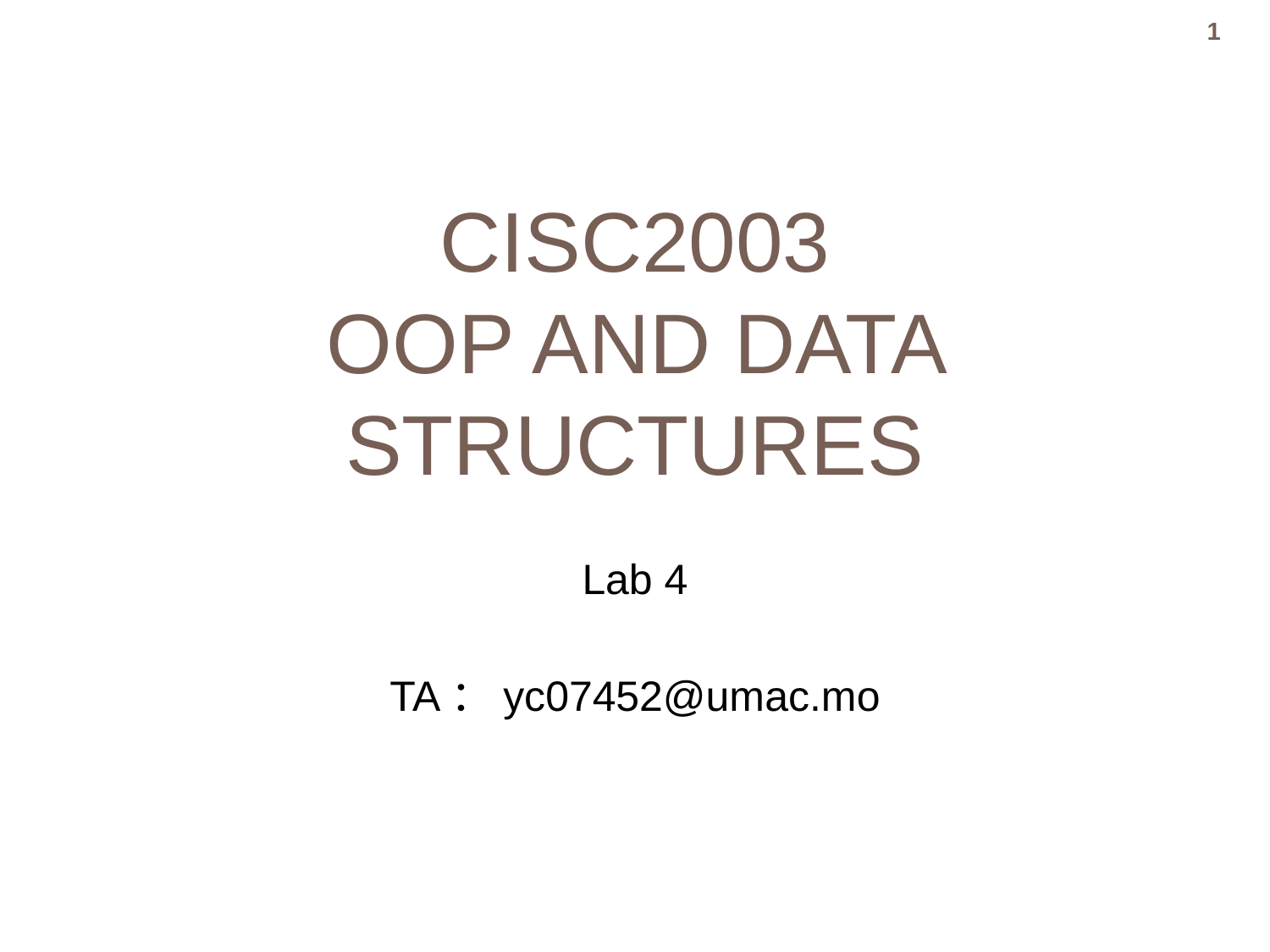

1
# CISC2003 OOP AND DATA STRUCTURES
Lab 4
TA：yc07452@umac.mo